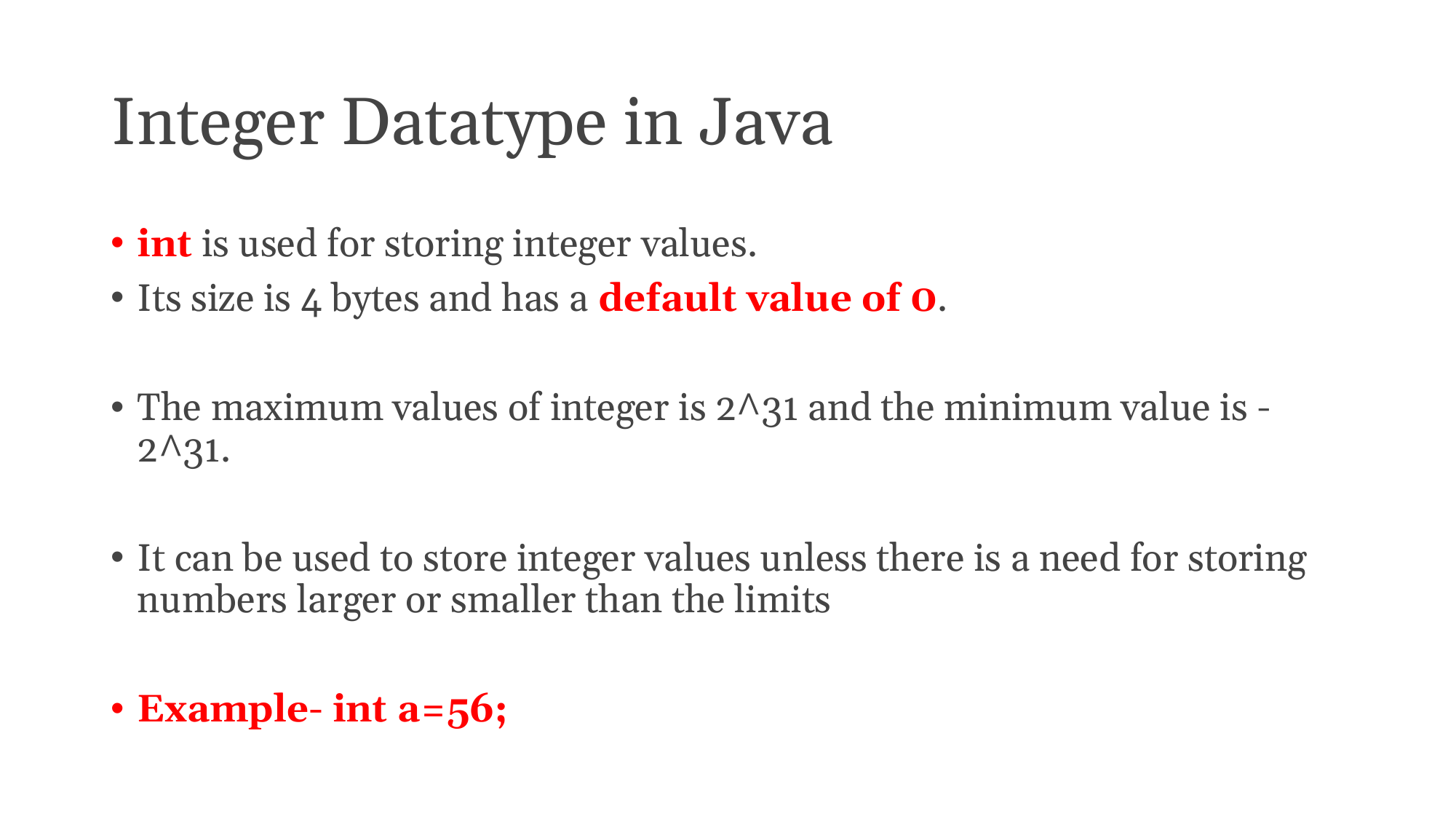

# Integer Datatype in Java
int is used for storing integer values.
Its size is 4 bytes and has a default value of 0.

The maximum values of integer is 2^31 and the minimum value is -2^31.

It can be used to store integer values unless there is a need for storing numbers larger or smaller than the limits

Example- int a=56;